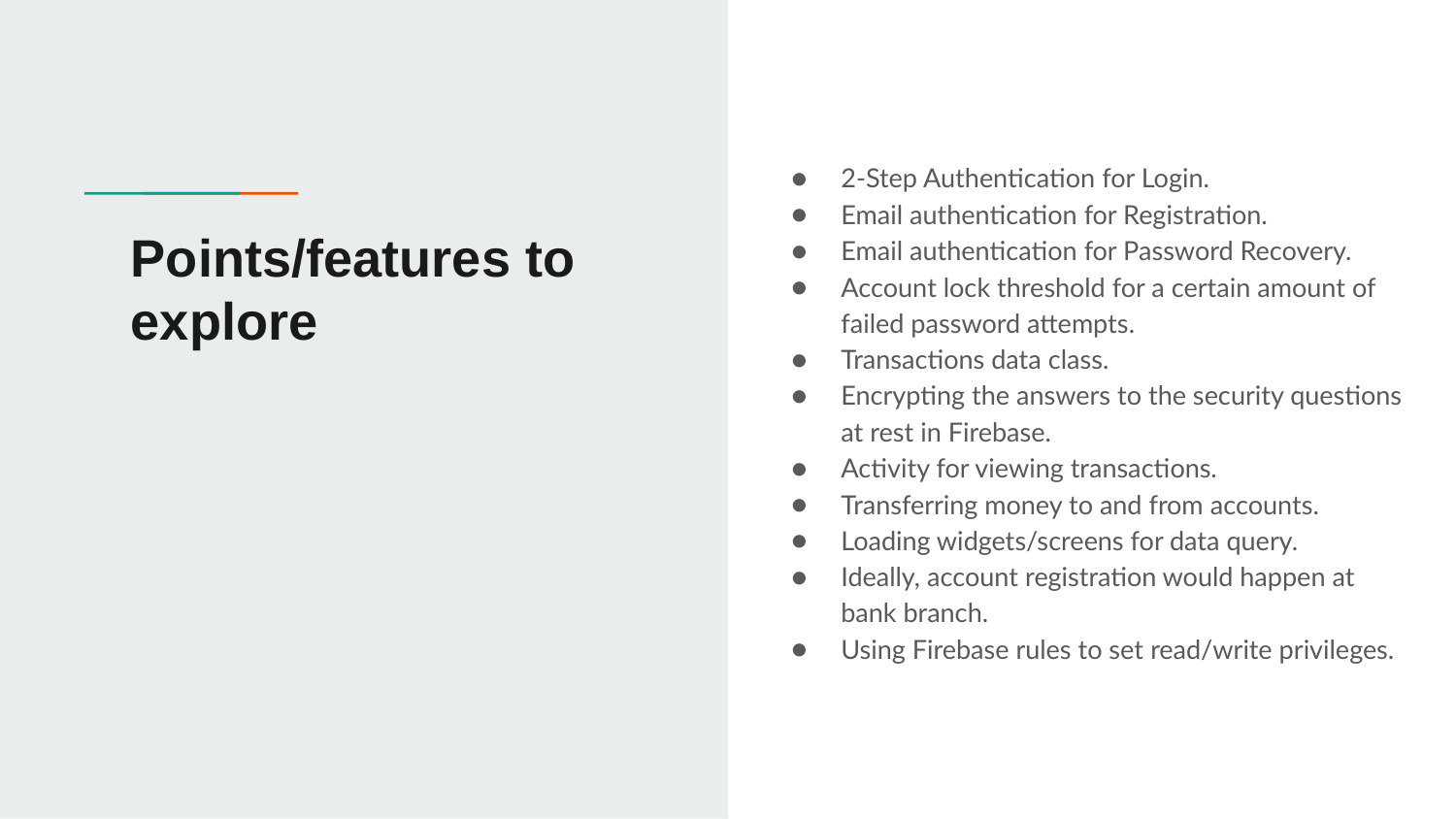

2-Step Authentication for Login.
Email authentication for Registration.
Email authentication for Password Recovery.
Account lock threshold for a certain amount of failed password attempts.
Transactions data class.
Encrypting the answers to the security questions at rest in Firebase.
Activity for viewing transactions.
Transferring money to and from accounts.
Loading widgets/screens for data query.
Ideally, account registration would happen at bank branch.
Using Firebase rules to set read/write privileges.
# Points/features to explore